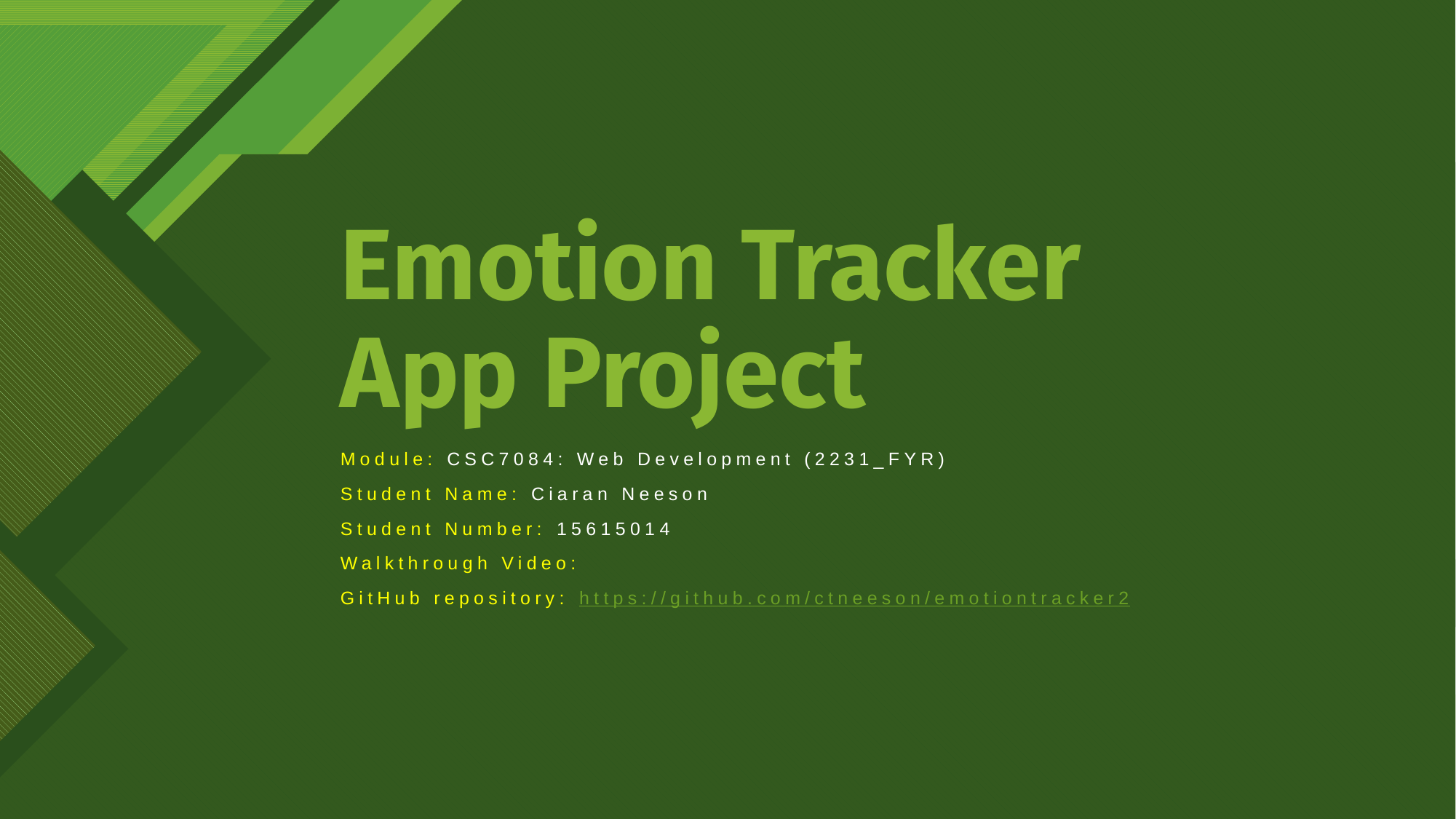

# Emotion Tracker App Project
Module: CSC7084: Web Development (2231_FYR)
Student Name: Ciaran Neeson
Student Number: 15615014
Walkthrough Video:
GitHub repository: https://github.com/ctneeson/emotiontracker2